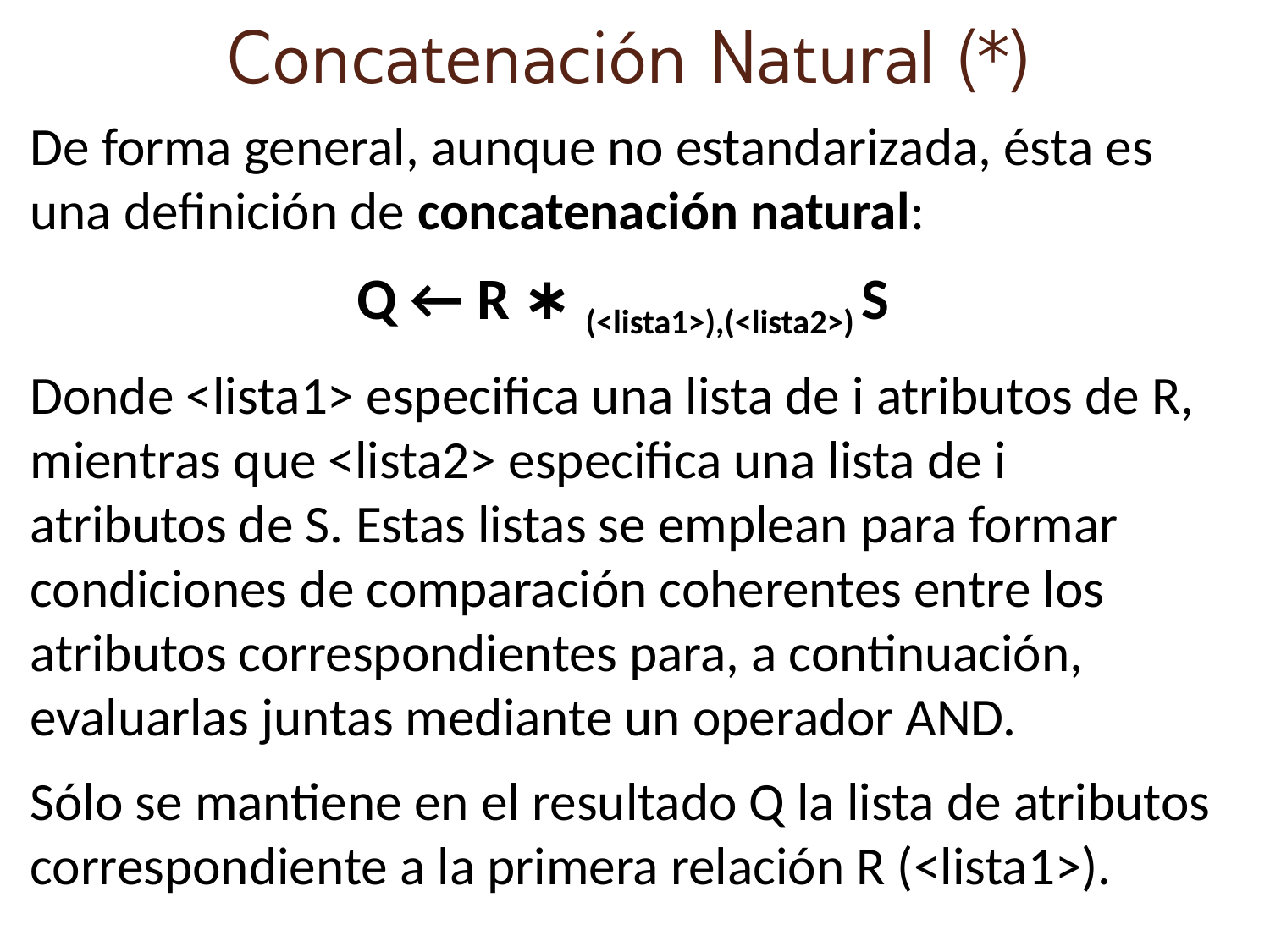

Concatenación Natural (*)
De forma general, aunque no estandarizada, ésta es una definición de concatenación natural:
Q ← R ∗ (<lista1>),(<lista2>) S
Donde <lista1> especifica una lista de i atributos de R, mientras que <lista2> especifica una lista de i atributos de S. Estas listas se emplean para formar condiciones de comparación coherentes entre los atributos correspondientes para, a continuación, evaluarlas juntas mediante un operador AND.
Sólo se mantiene en el resultado Q la lista de atributos correspondiente a la primera relación R (<lista1>).